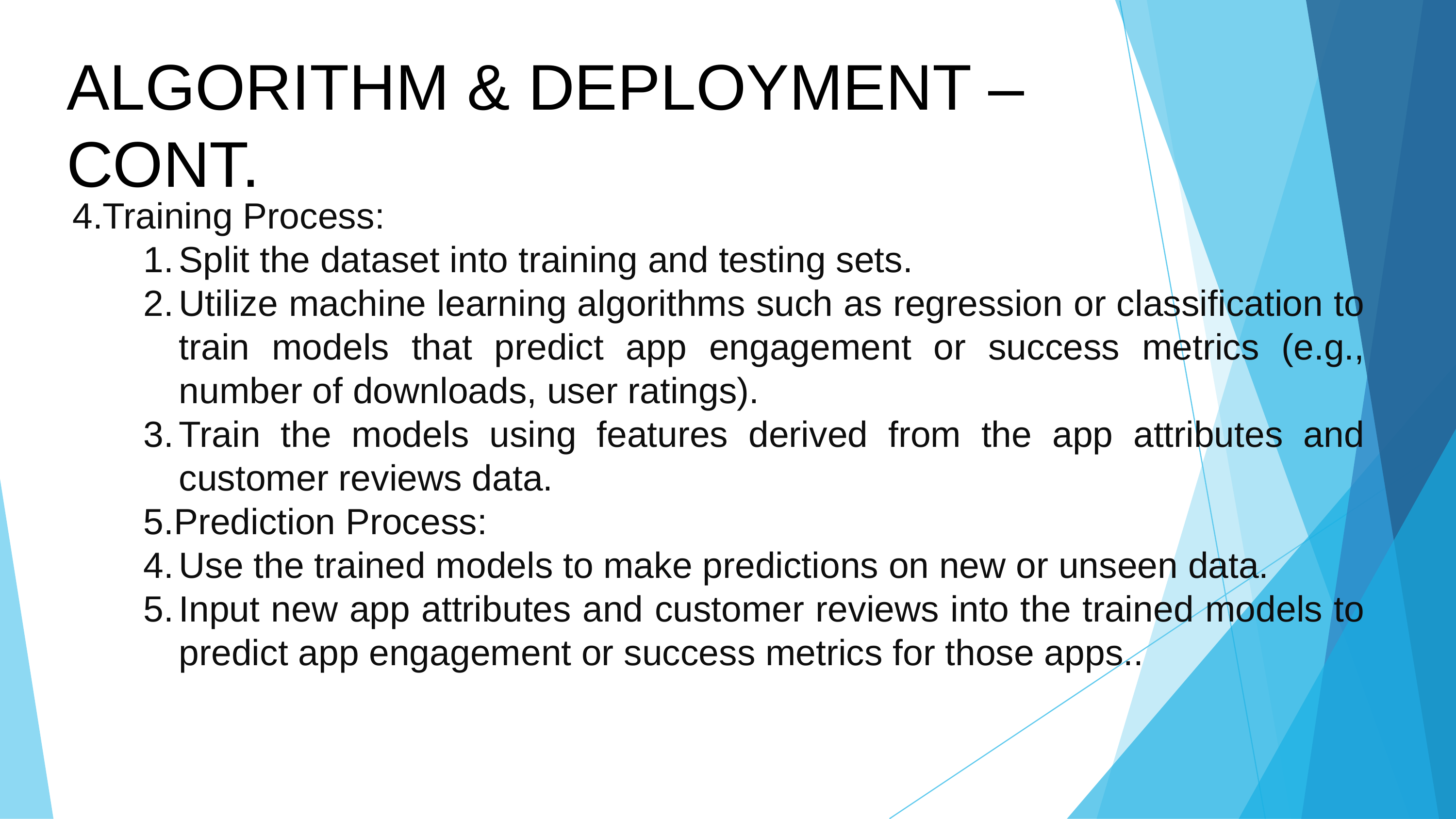

ALGORITHM & DEPLOYMENT – CONT.
4.Training Process:
Split the dataset into training and testing sets.
Utilize machine learning algorithms such as regression or classification to train models that predict app engagement or success metrics (e.g., number of downloads, user ratings).
Train the models using features derived from the app attributes and customer reviews data.
5.Prediction Process:
Use the trained models to make predictions on new or unseen data.
Input new app attributes and customer reviews into the trained models to predict app engagement or success metrics for those apps..